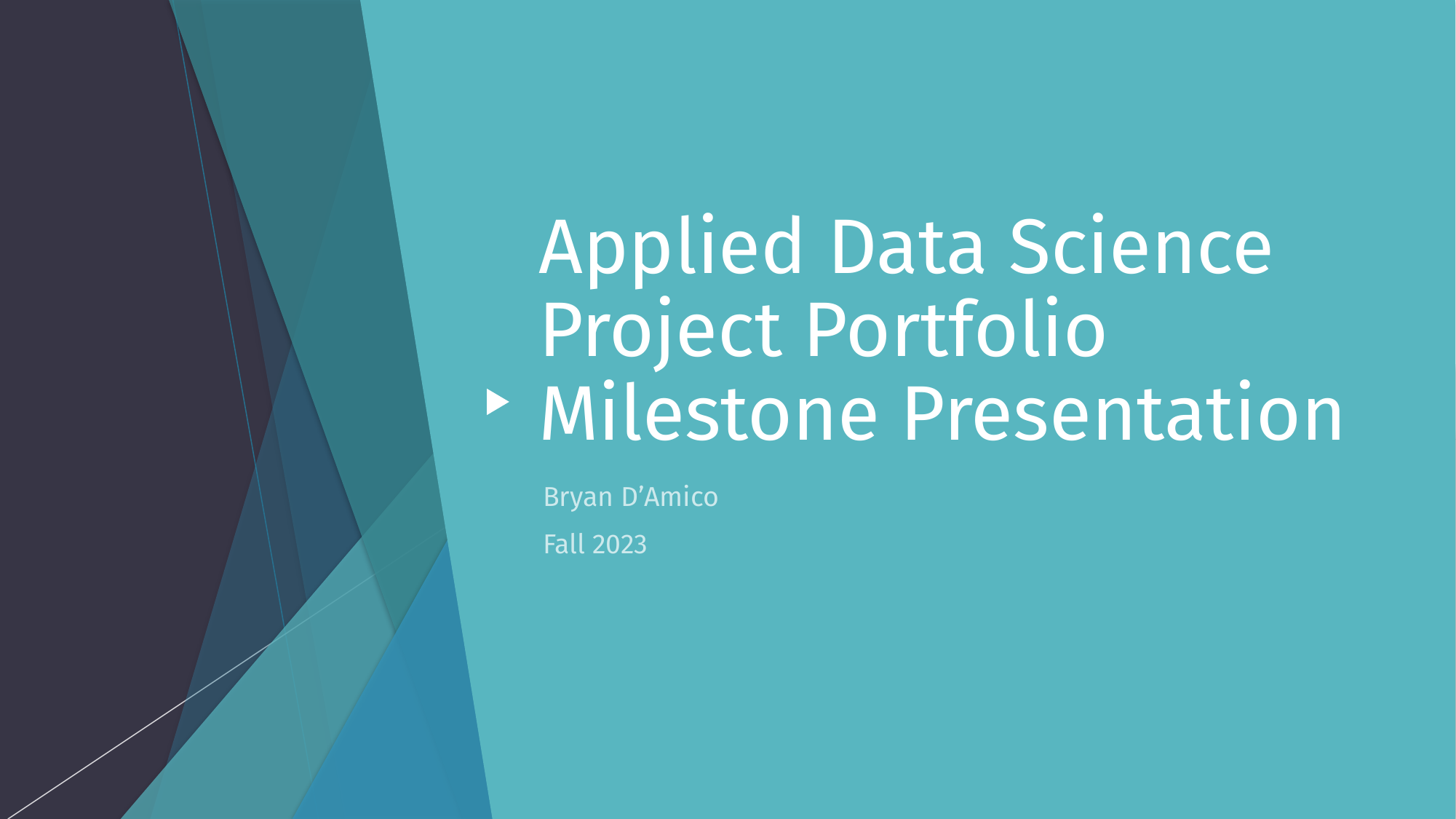

# Applied Data Science Project Portfolio Milestone Presentation

Bryan D’Amico
Fall 2023